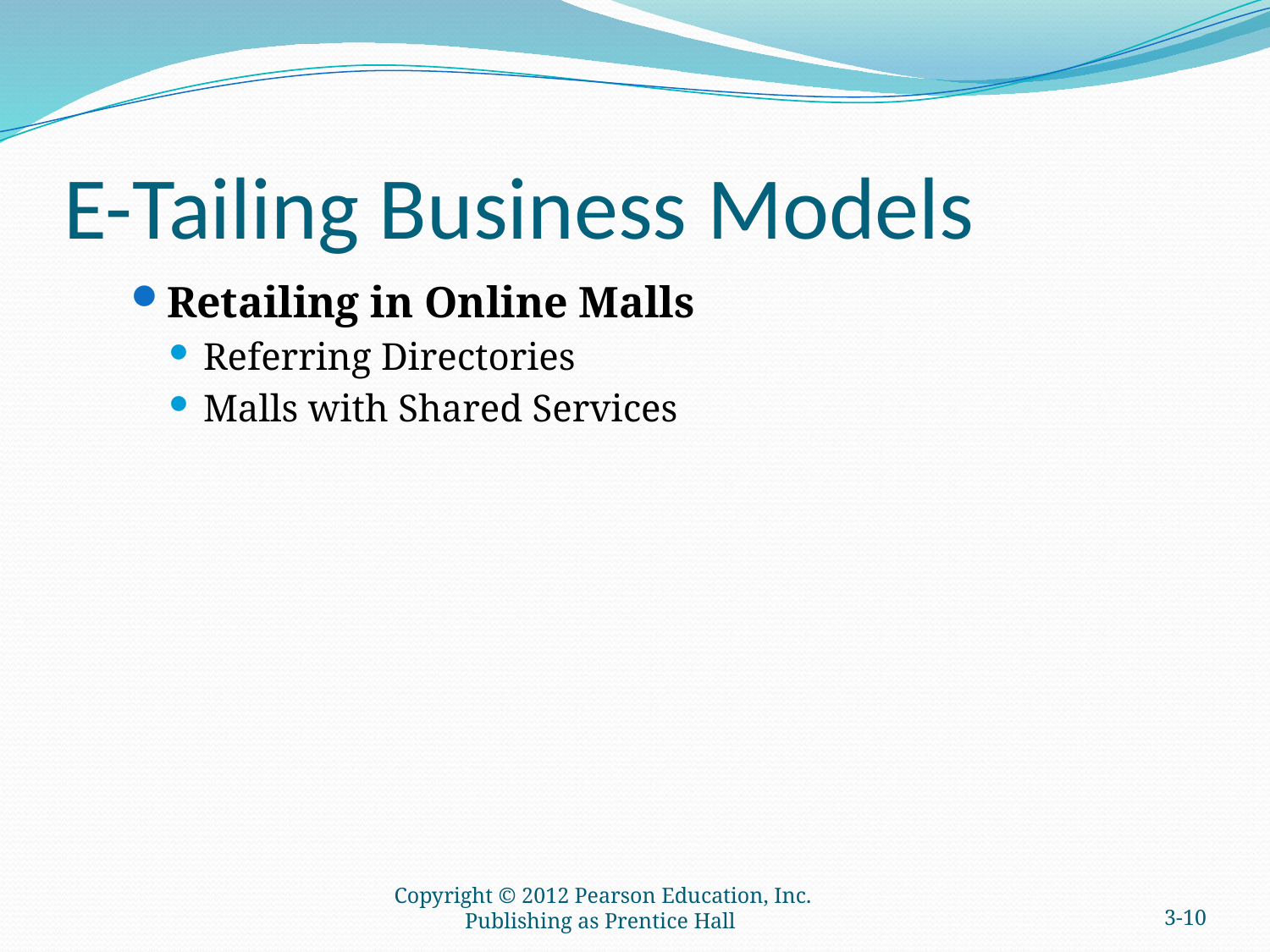

# E-Tailing Business Models
Retailing in Online Malls
Referring Directories
Malls with Shared Services
Copyright © 2012 Pearson Education, Inc. Publishing as Prentice Hall
3-10